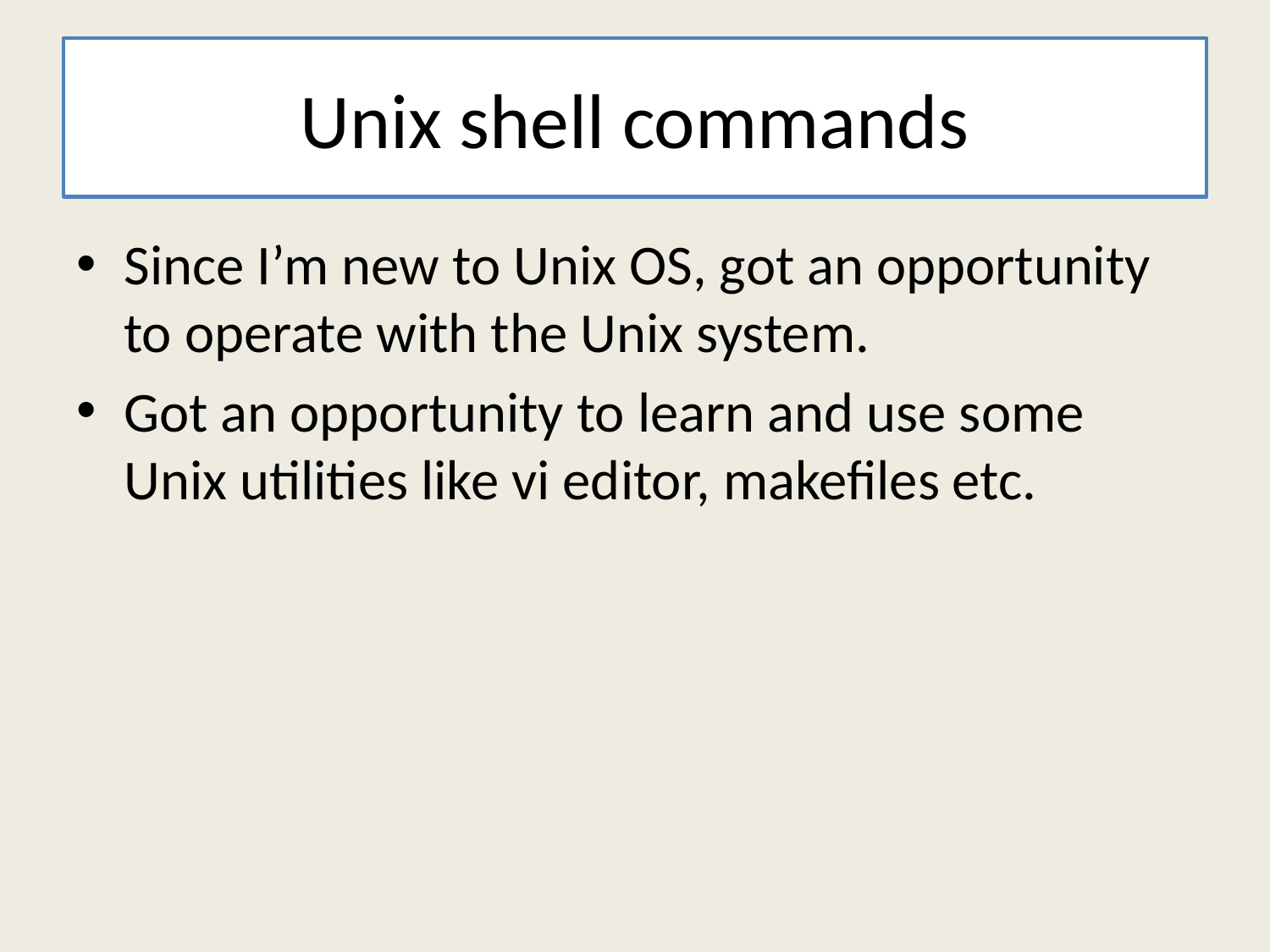

# Unix shell commands
Since I’m new to Unix OS, got an opportunity to operate with the Unix system.
Got an opportunity to learn and use some Unix utilities like vi editor, makefiles etc.